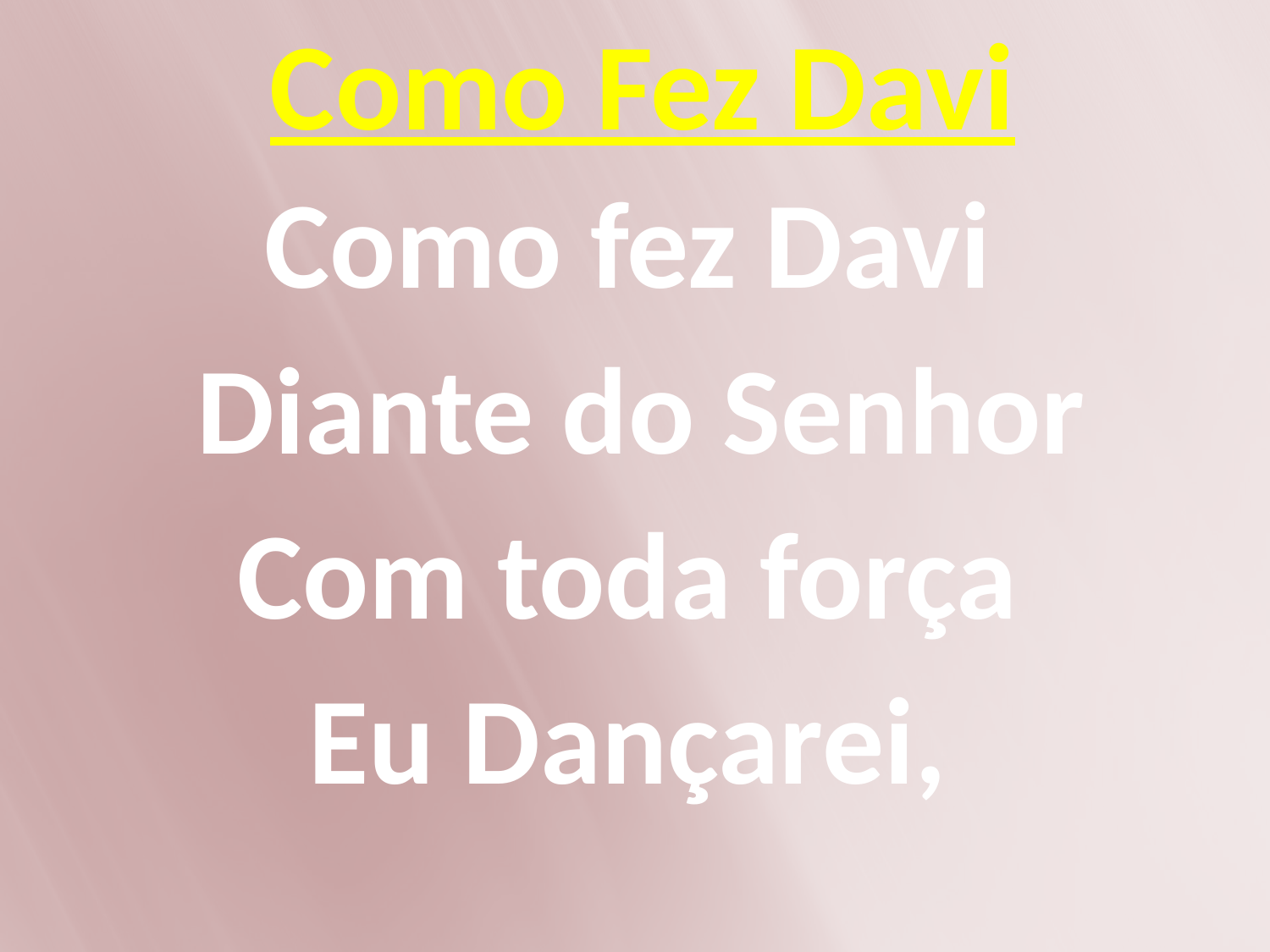

# Como Fez Davi
Como fez Davi
Diante do Senhor
Com toda força
Eu Dançarei,